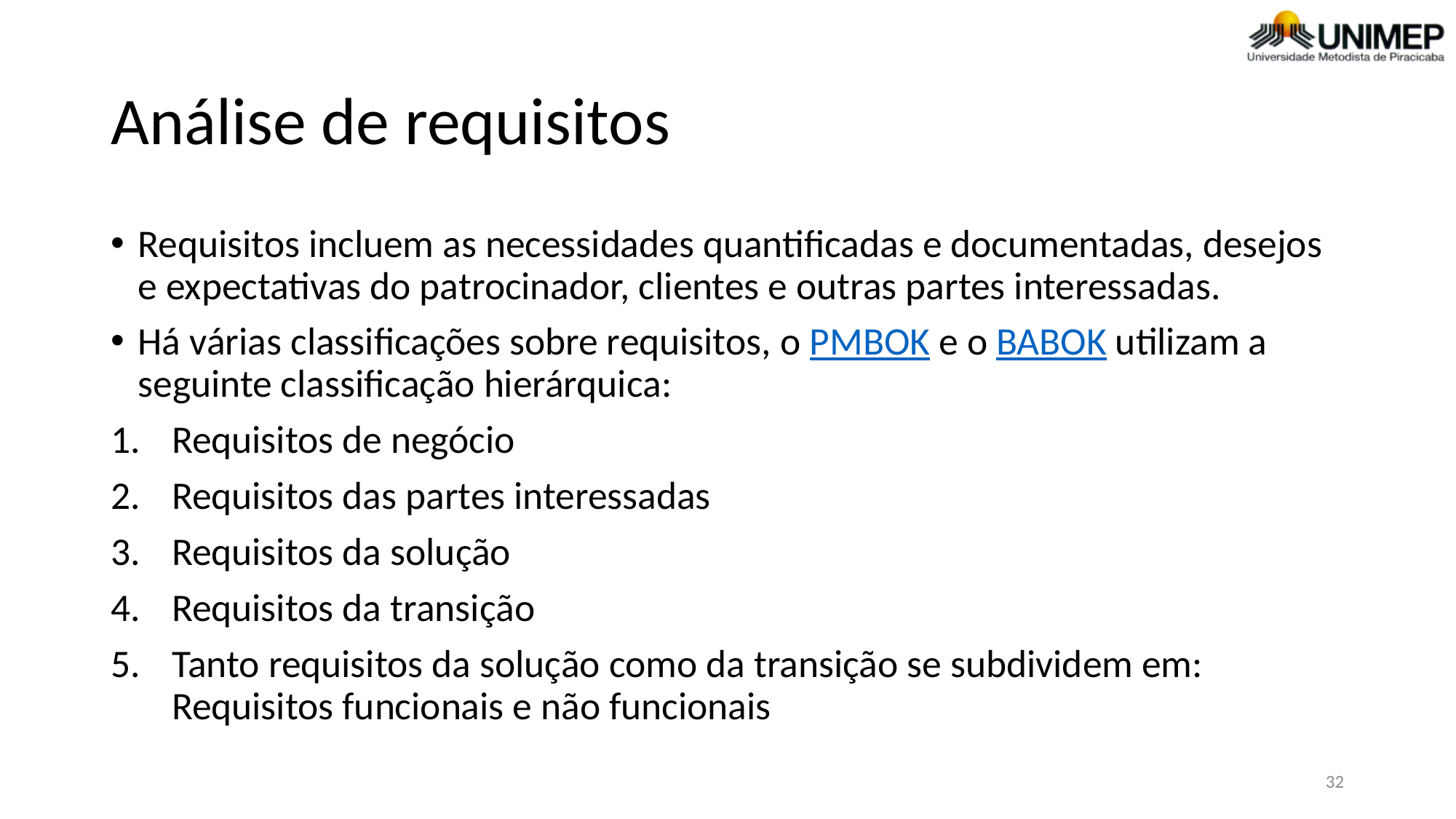

# Análise de requisitos
Requisitos incluem as necessidades quantificadas e documentadas, desejos e expectativas do patrocinador, clientes e outras partes interessadas.
Há várias classificações sobre requisitos, o PMBOK e o BABOK utilizam a seguinte classificação hierárquica:
Requisitos de negócio
Requisitos das partes interessadas
Requisitos da solução
Requisitos da transição
Tanto requisitos da solução como da transição se subdividem em: Requisitos funcionais e não funcionais
32